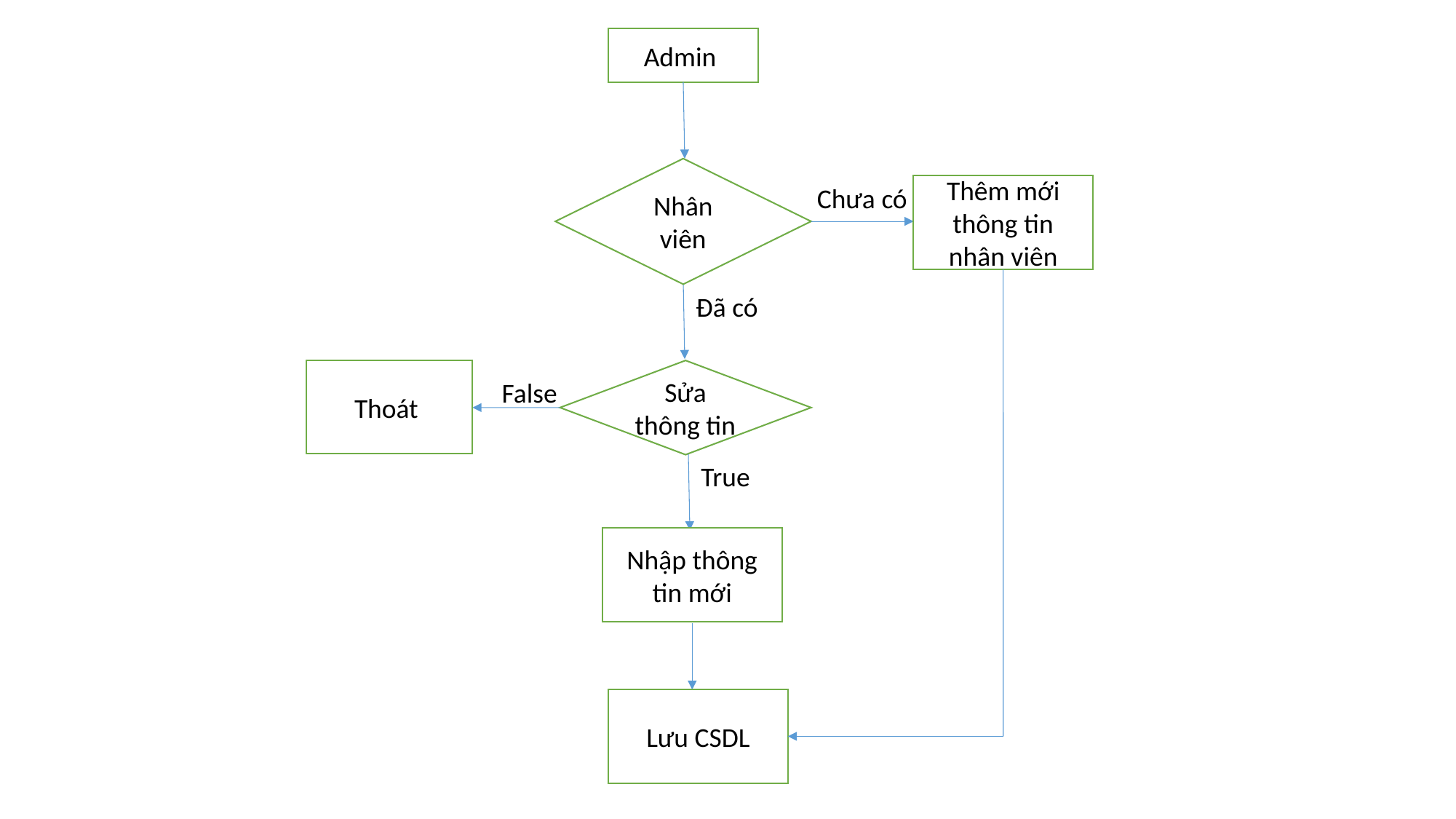

Admin
Nhân viên
Chưa có
Thêm mới thông tin nhân viên
Đã có
Thoát
Sửa thông tin
False
True
Nhập thông tin mới
Lưu CSDL